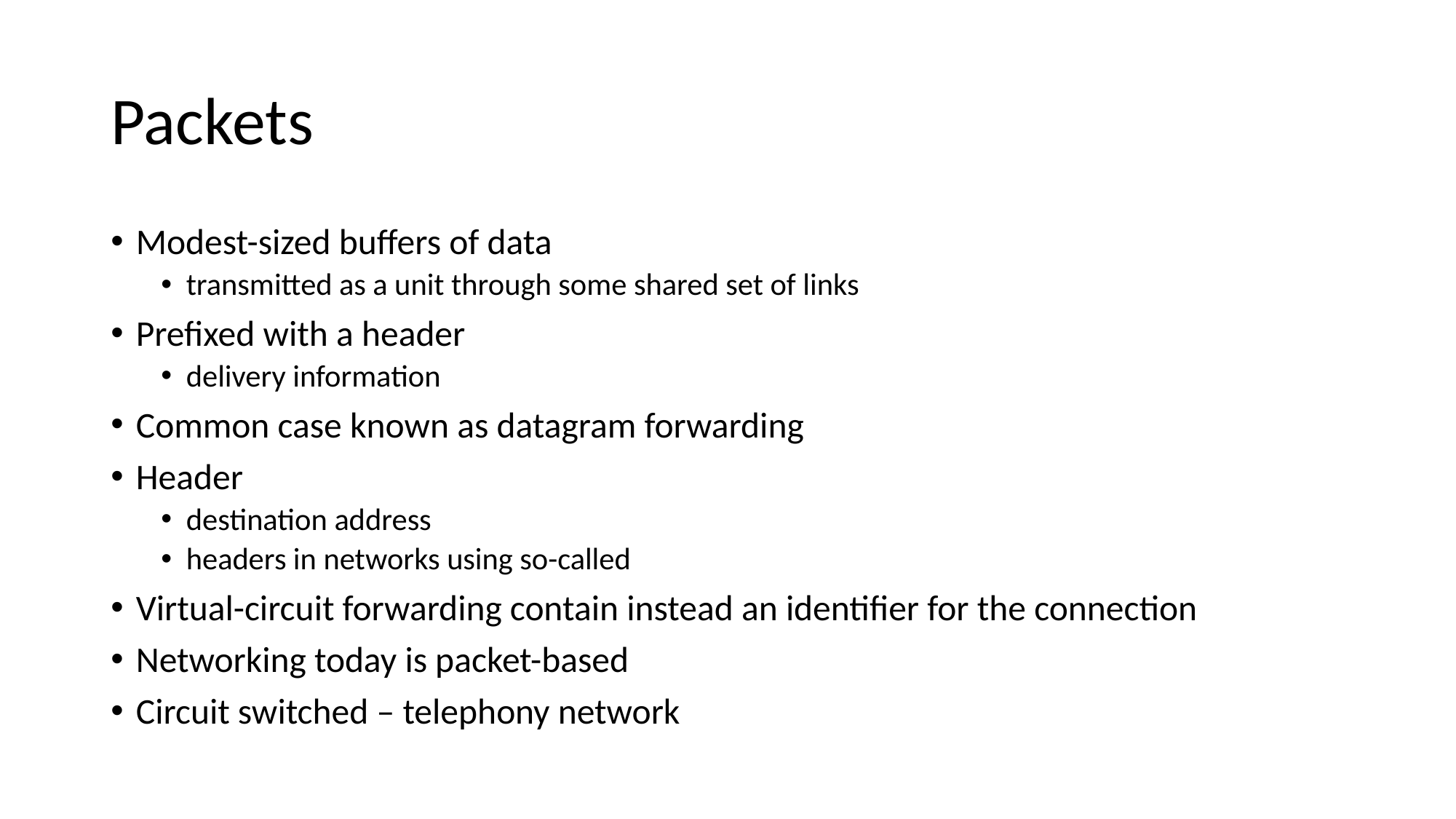

# Packets
Modest-sized buffers of data
transmitted as a unit through some shared set of links
Prefixed with a header
delivery information
Common case known as datagram forwarding
Header
destination address
headers in networks using so-called
Virtual-circuit forwarding contain instead an identifier for the connection
Networking today is packet-based
Circuit switched – telephony network